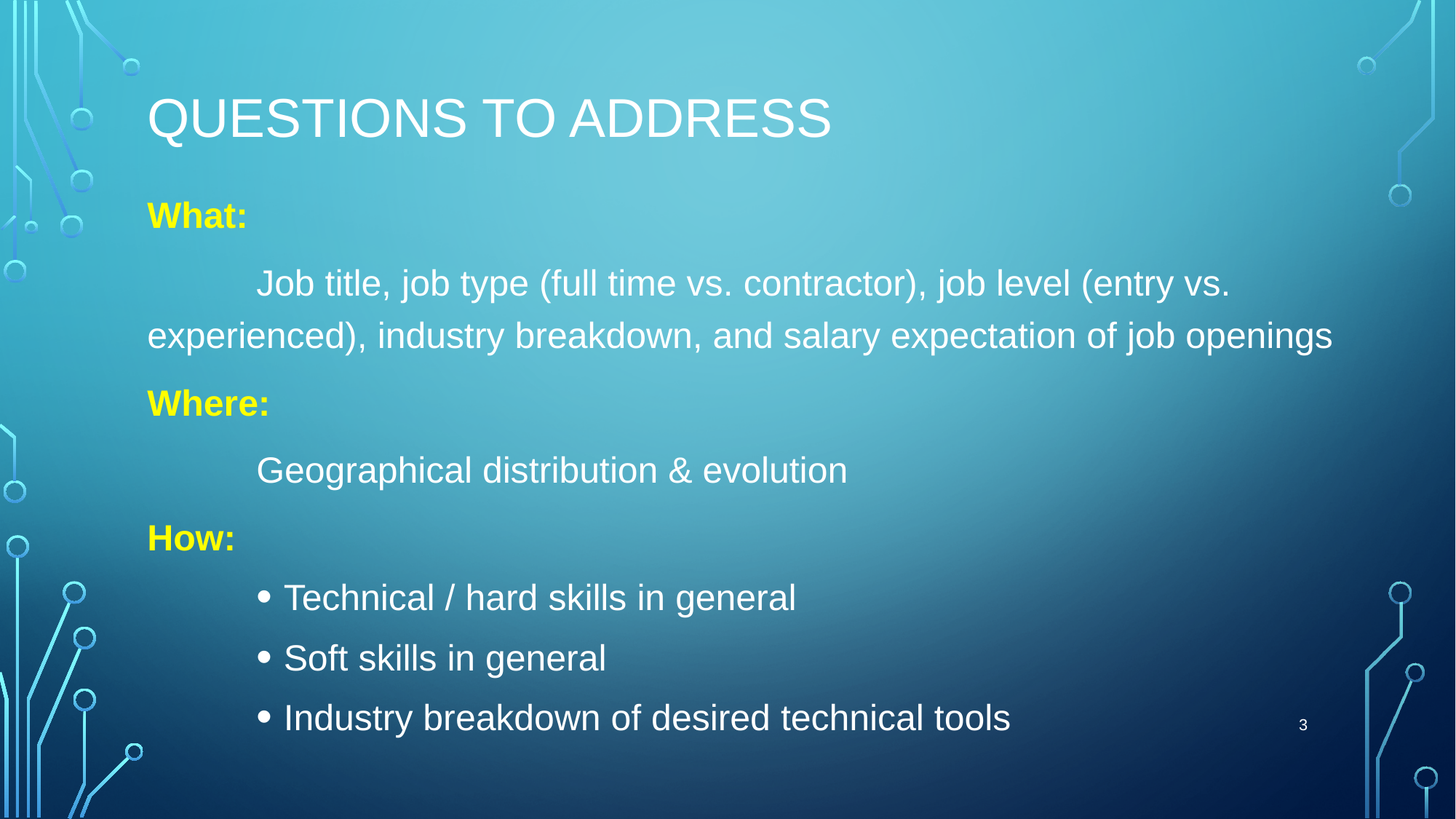

# QUESTIONS TO ADDRESS
What:
	Job title, job type (full time vs. contractor), job level (entry vs. 	experienced), industry breakdown, and salary expectation of job openings
Where:
Geographical distribution & evolution
How:
Technical / hard skills in general
Soft skills in general
Industry breakdown of desired technical tools
3